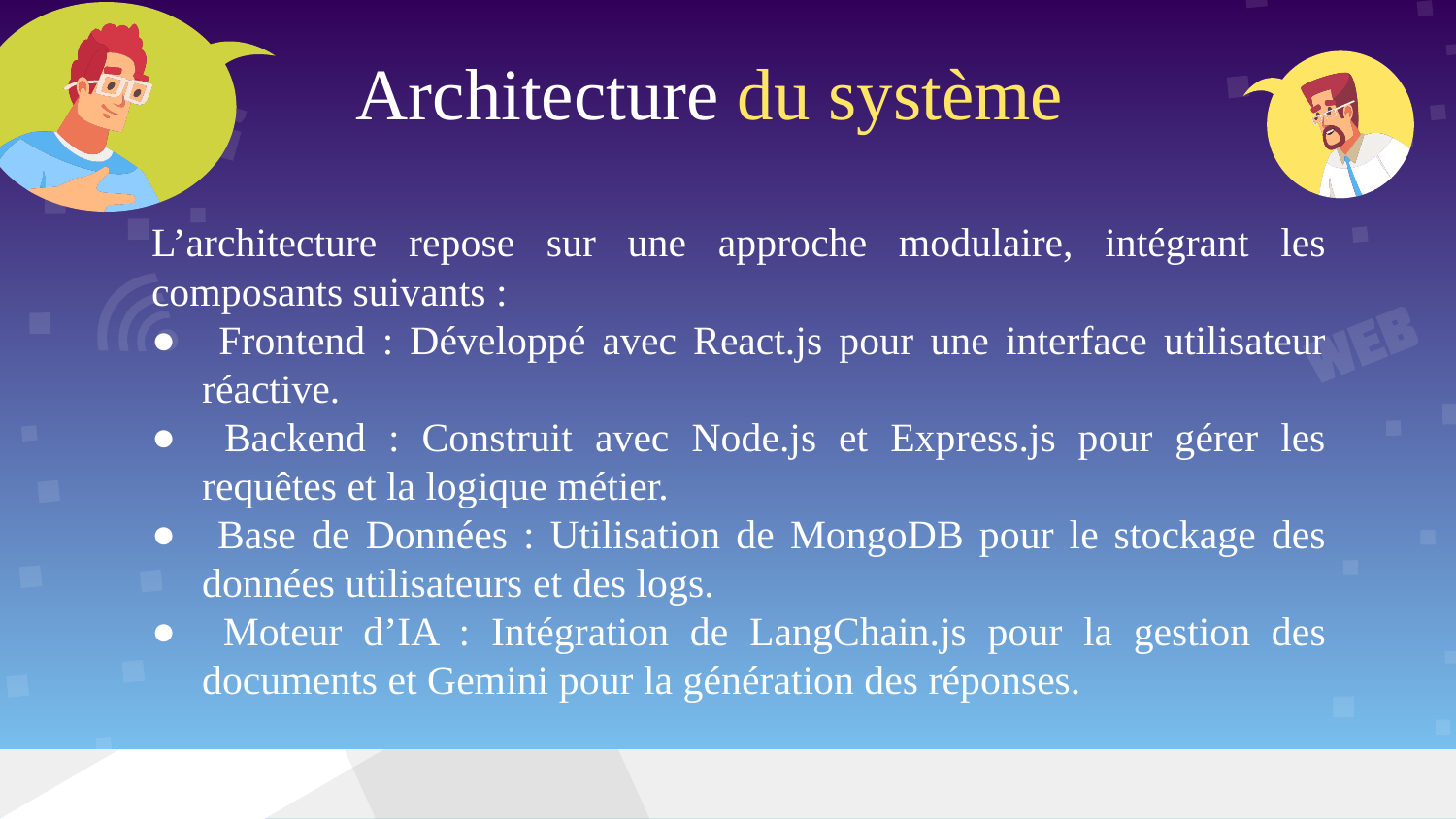

# Architecture du système

L’architecture repose sur une approche modulaire, intégrant les composants suivants :
 Frontend : Développé avec React.js pour une interface utilisateur réactive.
 Backend : Construit avec Node.js et Express.js pour gérer les requêtes et la logique métier.
 Base de Données : Utilisation de MongoDB pour le stockage des données utilisateurs et des logs.
 Moteur d’IA : Intégration de LangChain.js pour la gestion des documents et Gemini pour la génération des réponses.